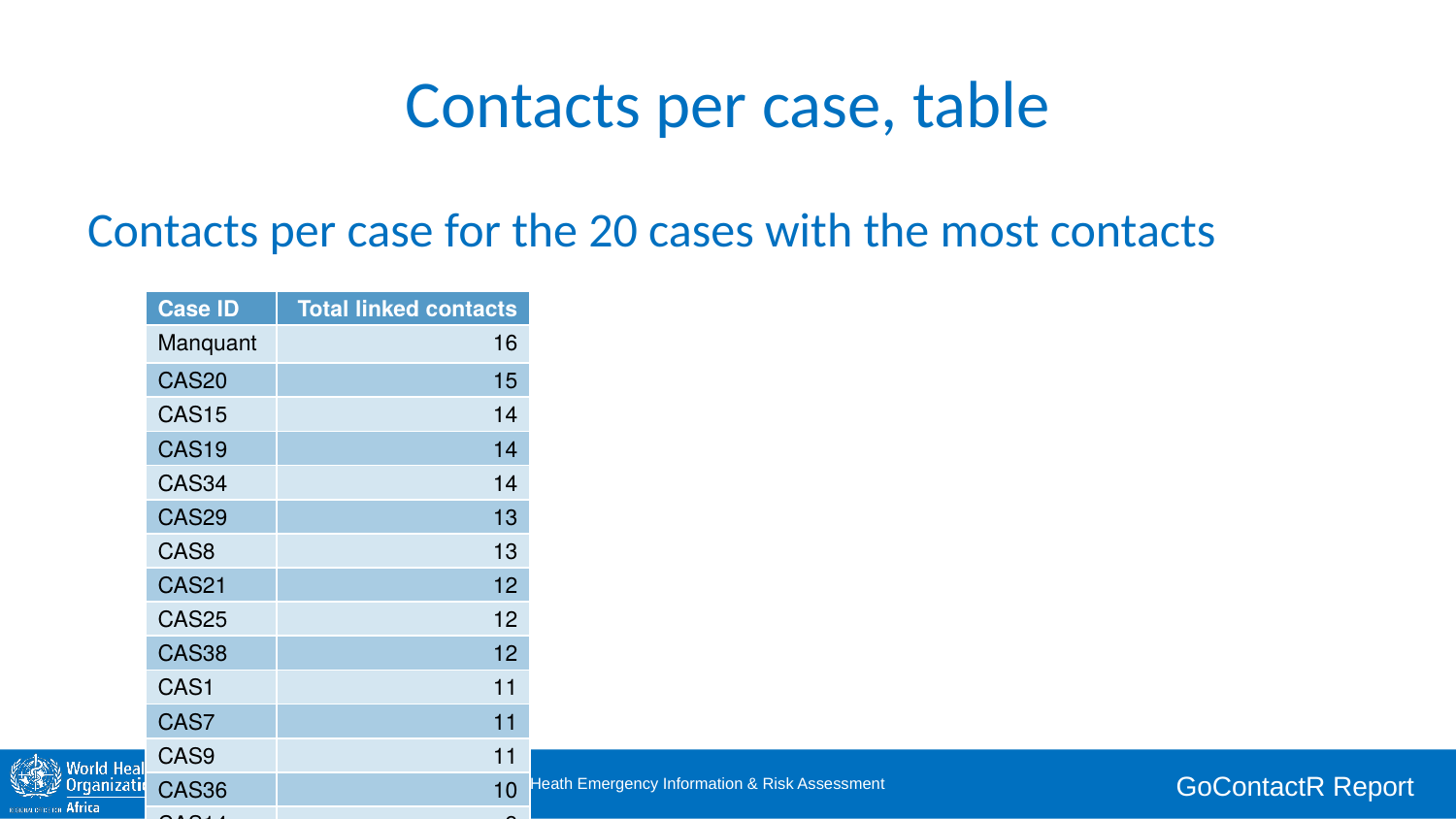

# Contacts per case, table
Contacts per case for the 20 cases with the most contacts
| Case ID | Total linked contacts |
| --- | --- |
| Manquant | 16 |
| CAS20 | 15 |
| CAS15 | 14 |
| CAS19 | 14 |
| CAS34 | 14 |
| CAS29 | 13 |
| CAS8 | 13 |
| CAS21 | 12 |
| CAS25 | 12 |
| CAS38 | 12 |
| CAS1 | 11 |
| CAS7 | 11 |
| CAS9 | 11 |
| CAS36 | 10 |
| CAS14 | 9 |
| CAS26 | 9 |
| CAS3 | 9 |
| CAS39 | 9 |
| CAS5 | 9 |
| CAS10 | 8 |